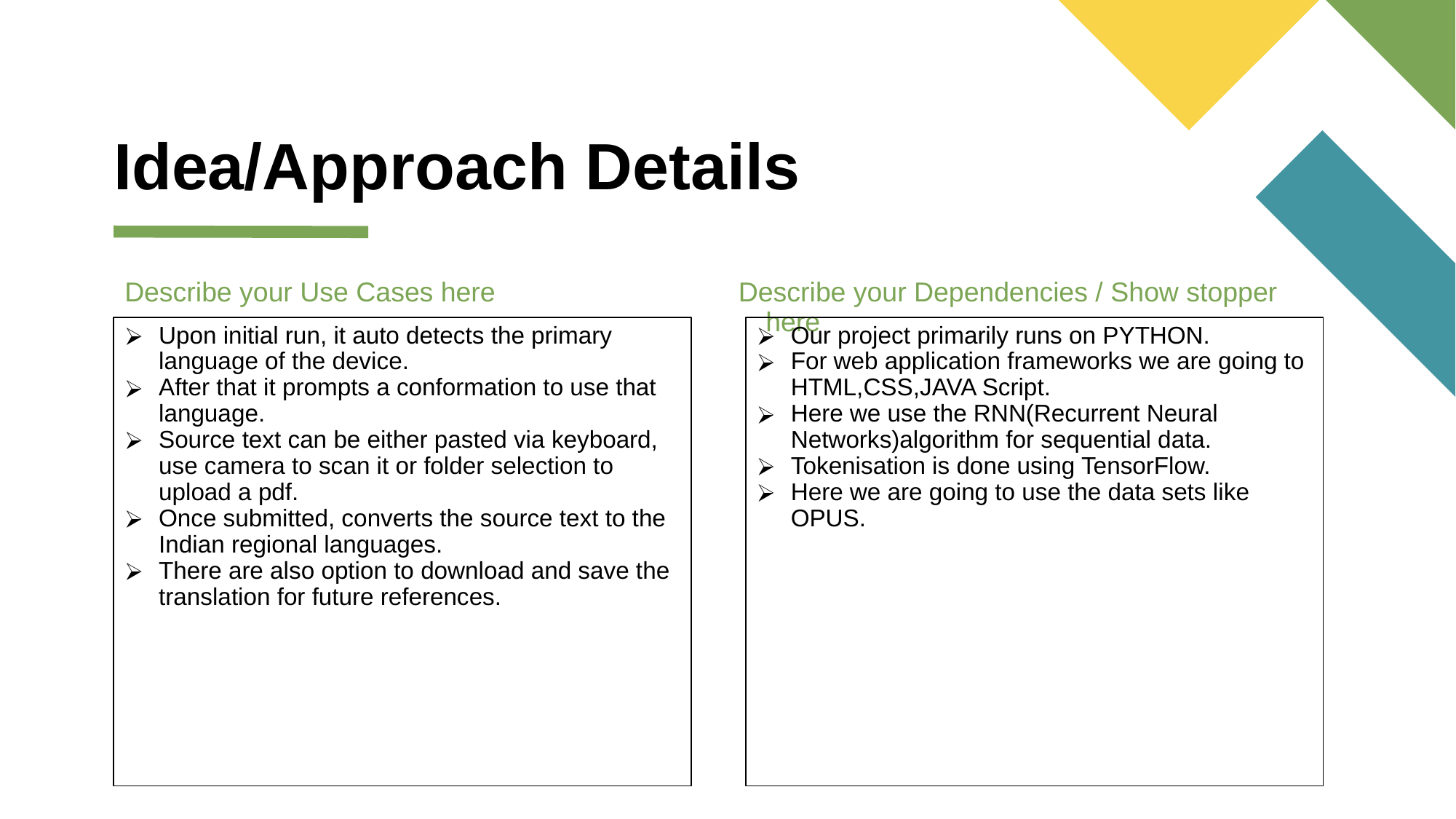

# Idea/Approach Details
Describe your Use Cases here
Describe your Dependencies / Show stopper here
Upon initial run, it auto detects the primary language of the device.
After that it prompts a conformation to use that language.
Source text can be either pasted via keyboard, use camera to scan it or folder selection to upload a pdf.
Once submitted, converts the source text to the Indian regional languages.
There are also option to download and save the translation for future references.

Our project primarily runs on PYTHON.
For web application frameworks we are going to HTML,CSS,JAVA Script.
Here we use the RNN(Recurrent Neural Networks)algorithm for sequential data.
Tokenisation is done using TensorFlow.
Here we are going to use the data sets like OPUS.
3